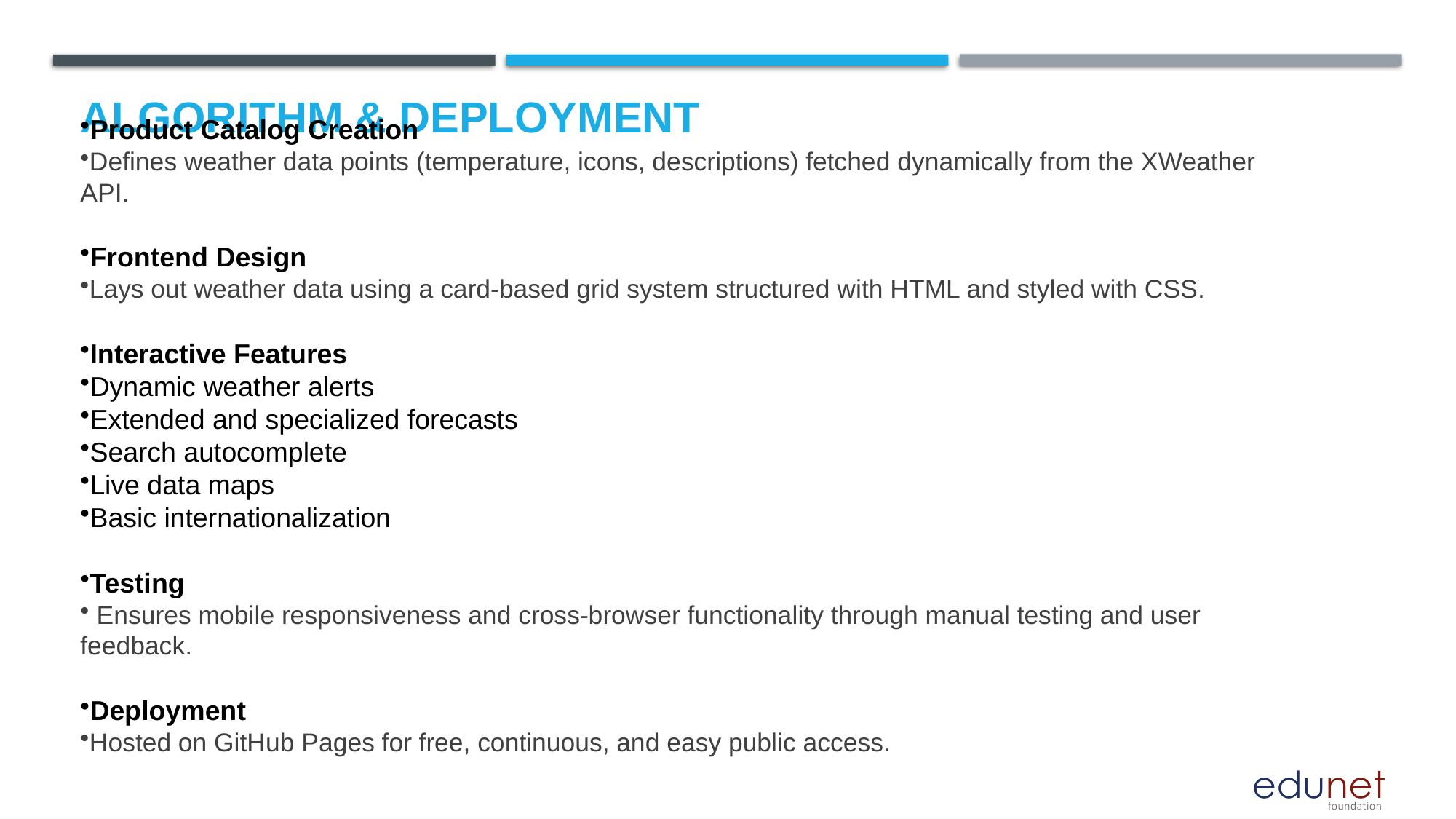

# Algorithm & Deployment
Product Catalog Creation
Defines weather data points (temperature, icons, descriptions) fetched dynamically from the XWeather API.

Frontend Design
Lays out weather data using a card-based grid system structured with HTML and styled with CSS.

Interactive Features
Dynamic weather alerts
Extended and specialized forecasts
Search autocomplete
Live data maps
Basic internationalization

Testing
 Ensures mobile responsiveness and cross-browser functionality through manual testing and user feedback.

Deployment
Hosted on GitHub Pages for free, continuous, and easy public access.